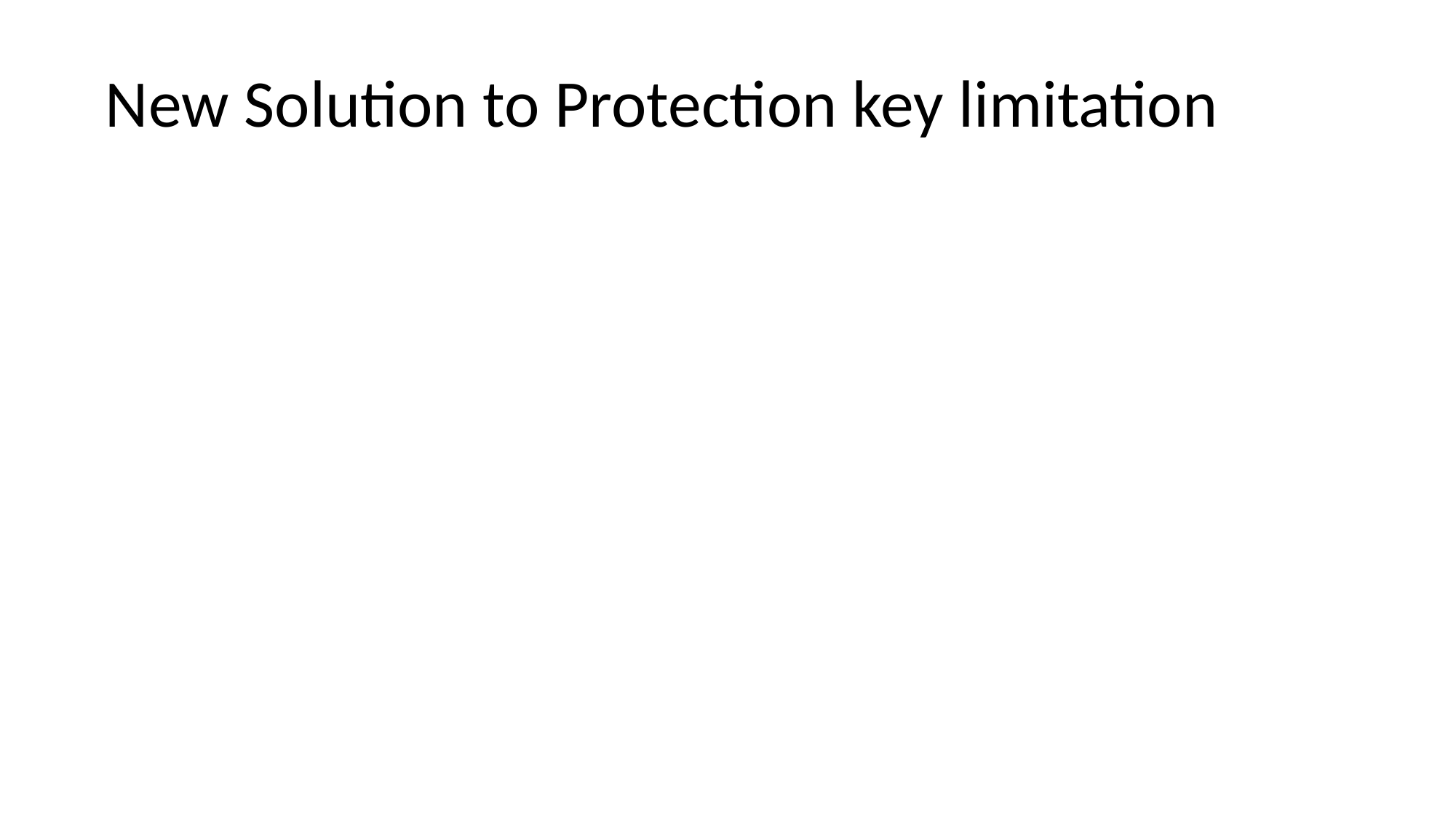

# New Solution to Protection key limitation